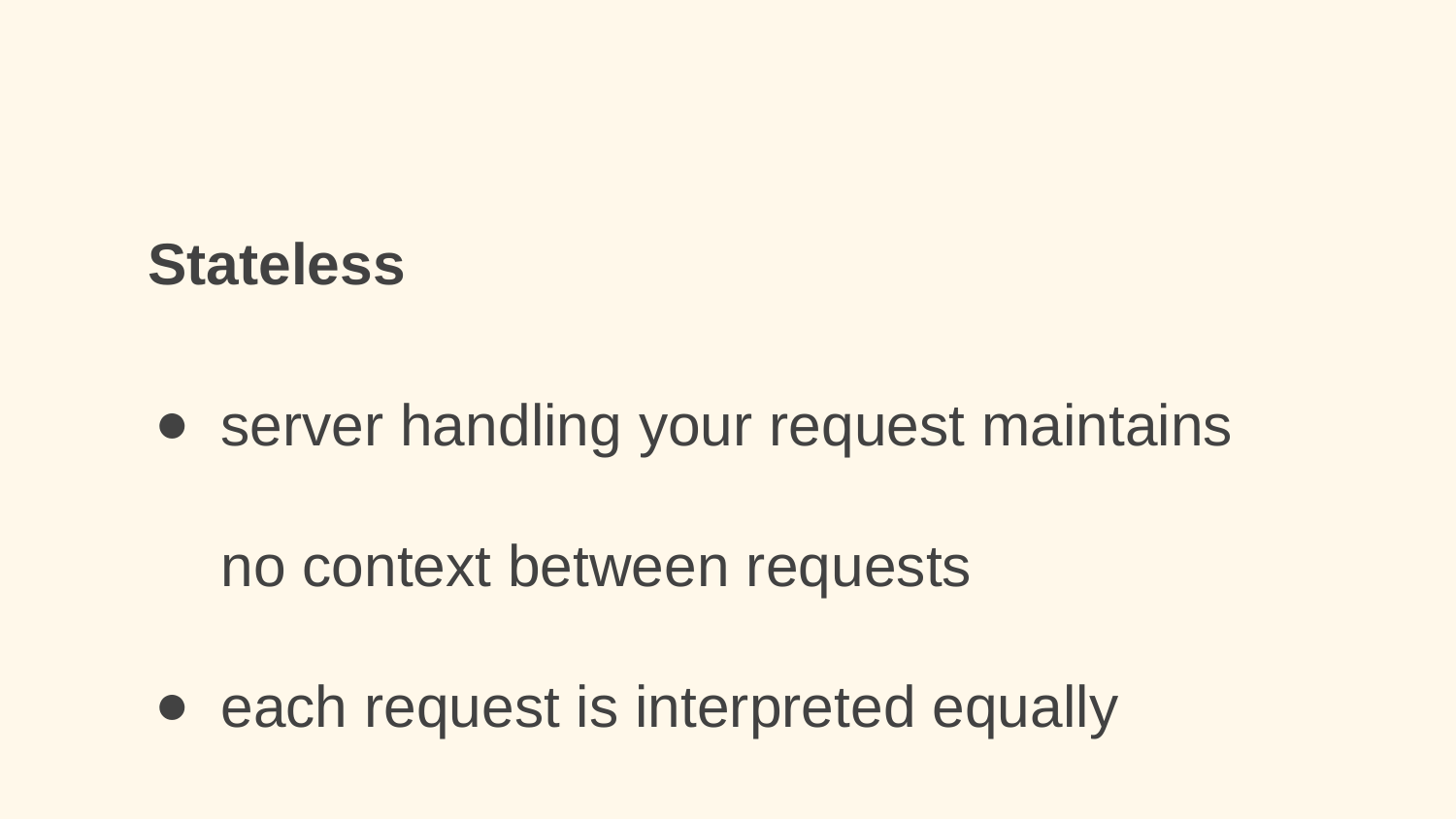

# Stateless
server handling your request maintains no context between requests
each request is interpreted equally